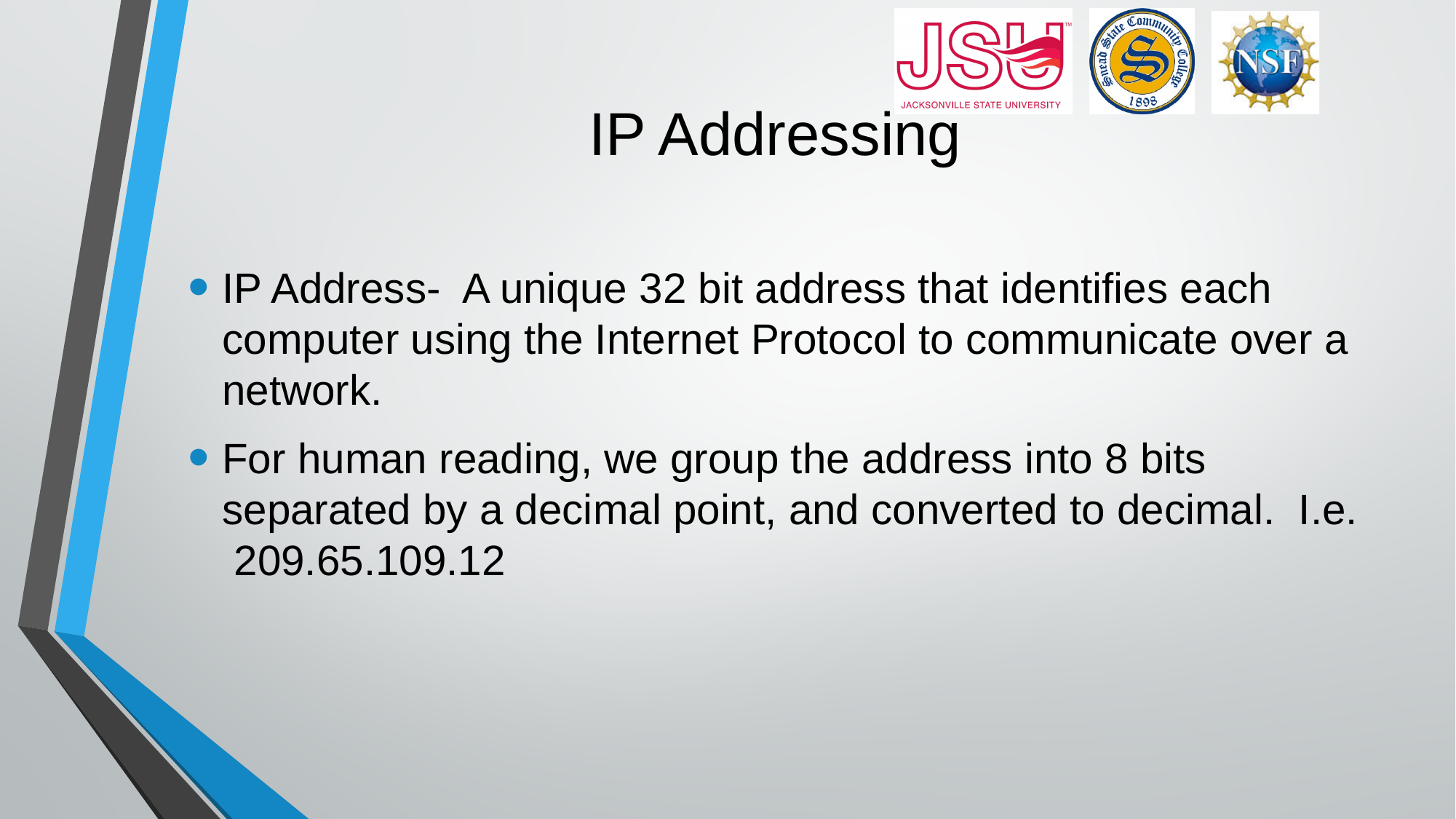

# IP Addressing
IP Address-  A unique 32 bit address that identifies each computer using the Internet Protocol to communicate over a network.
For human reading, we group the address into 8 bits separated by a decimal point, and converted to decimal.  I.e.  209.65.109.12